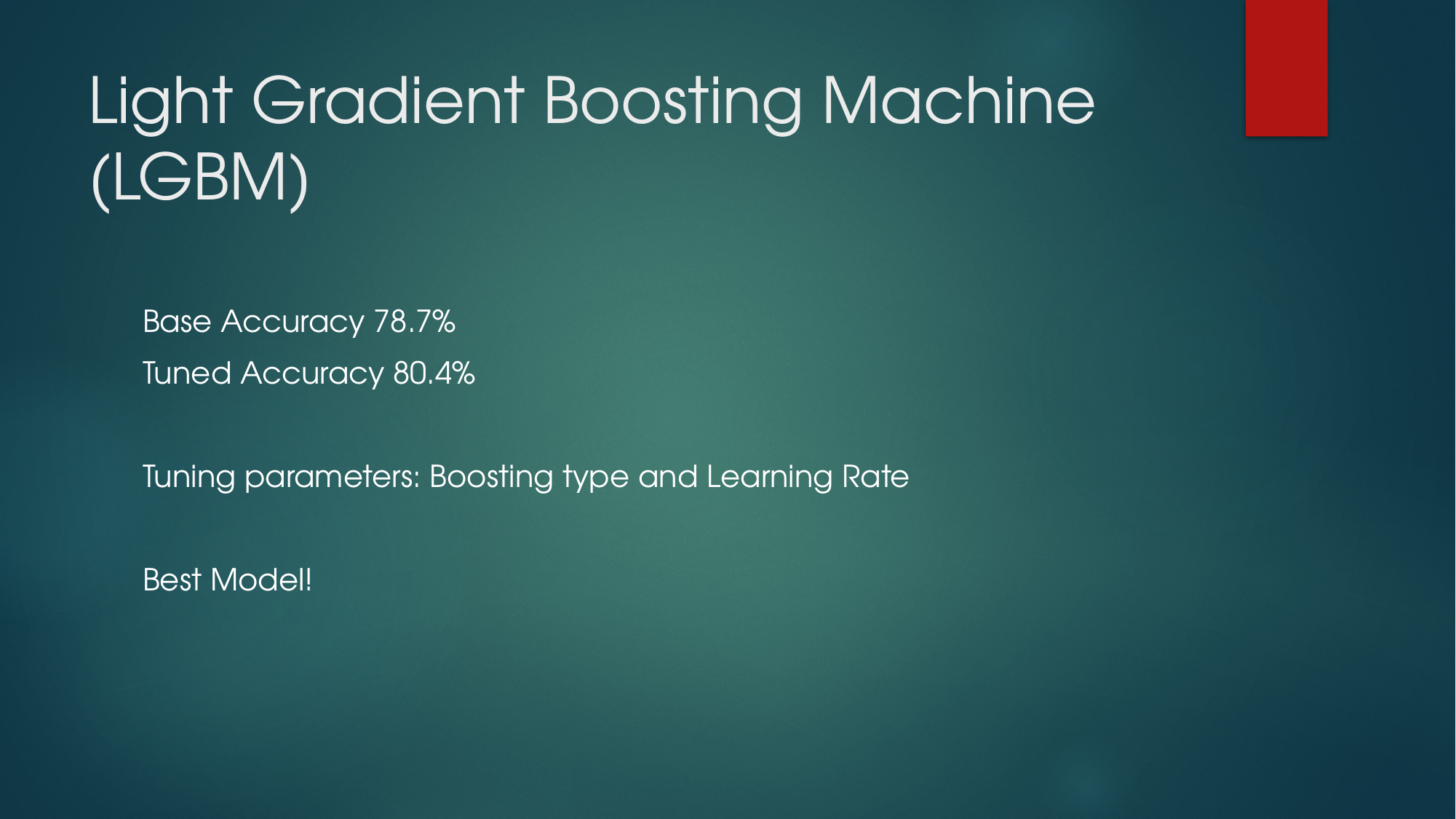

# Light Gradient Boosting Machine (LGBM)

Base Accuracy 78.7%
Tuned Accuracy 80.4%

Tuning parameters: Boosting type and Learning Rate

Best Model!